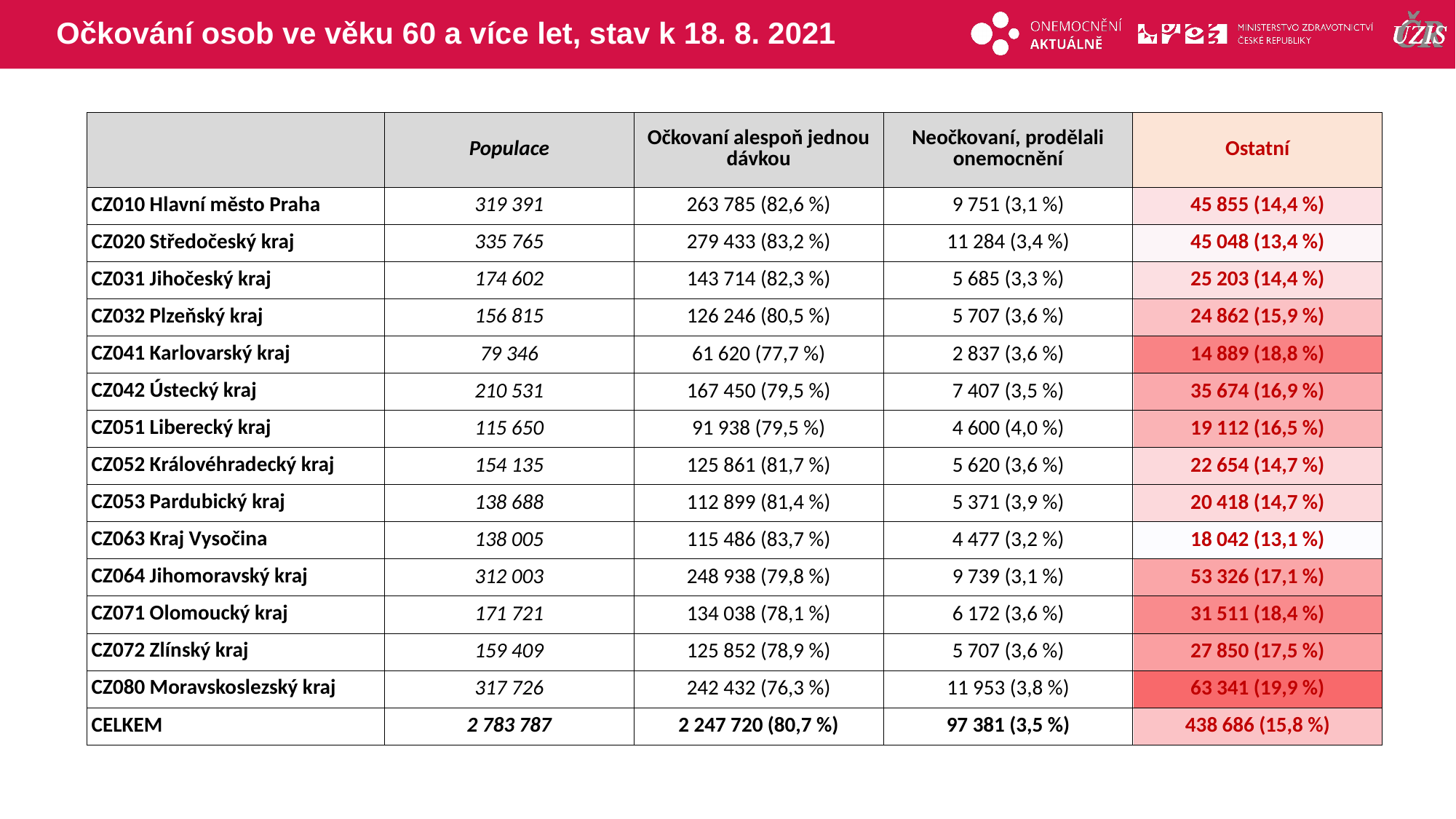

# Očkování osob ve věku 60 a více let, stav k 18. 8. 2021
|  | Populace | Očkovaní alespoň jednou dávkou | Neočkovaní, prodělali onemocnění | Ostatní |
| --- | --- | --- | --- | --- |
| CZ010 Hlavní město Praha | 319 391 | 263 785 (82,6 %) | 9 751 (3,1 %) | 45 855 (14,4 %) |
| CZ020 Středočeský kraj | 335 765 | 279 433 (83,2 %) | 11 284 (3,4 %) | 45 048 (13,4 %) |
| CZ031 Jihočeský kraj | 174 602 | 143 714 (82,3 %) | 5 685 (3,3 %) | 25 203 (14,4 %) |
| CZ032 Plzeňský kraj | 156 815 | 126 246 (80,5 %) | 5 707 (3,6 %) | 24 862 (15,9 %) |
| CZ041 Karlovarský kraj | 79 346 | 61 620 (77,7 %) | 2 837 (3,6 %) | 14 889 (18,8 %) |
| CZ042 Ústecký kraj | 210 531 | 167 450 (79,5 %) | 7 407 (3,5 %) | 35 674 (16,9 %) |
| CZ051 Liberecký kraj | 115 650 | 91 938 (79,5 %) | 4 600 (4,0 %) | 19 112 (16,5 %) |
| CZ052 Královéhradecký kraj | 154 135 | 125 861 (81,7 %) | 5 620 (3,6 %) | 22 654 (14,7 %) |
| CZ053 Pardubický kraj | 138 688 | 112 899 (81,4 %) | 5 371 (3,9 %) | 20 418 (14,7 %) |
| CZ063 Kraj Vysočina | 138 005 | 115 486 (83,7 %) | 4 477 (3,2 %) | 18 042 (13,1 %) |
| CZ064 Jihomoravský kraj | 312 003 | 248 938 (79,8 %) | 9 739 (3,1 %) | 53 326 (17,1 %) |
| CZ071 Olomoucký kraj | 171 721 | 134 038 (78,1 %) | 6 172 (3,6 %) | 31 511 (18,4 %) |
| CZ072 Zlínský kraj | 159 409 | 125 852 (78,9 %) | 5 707 (3,6 %) | 27 850 (17,5 %) |
| CZ080 Moravskoslezský kraj | 317 726 | 242 432 (76,3 %) | 11 953 (3,8 %) | 63 341 (19,9 %) |
| CELKEM | 2 783 787 | 2 247 720 (80,7 %) | 97 381 (3,5 %) | 438 686 (15,8 %) |
|  |
| --- |
|  |
|  |
|  |
|  |
|  |
|  |
|  |
|  |
|  |
|  |
|  |
|  |
|  |
|  |